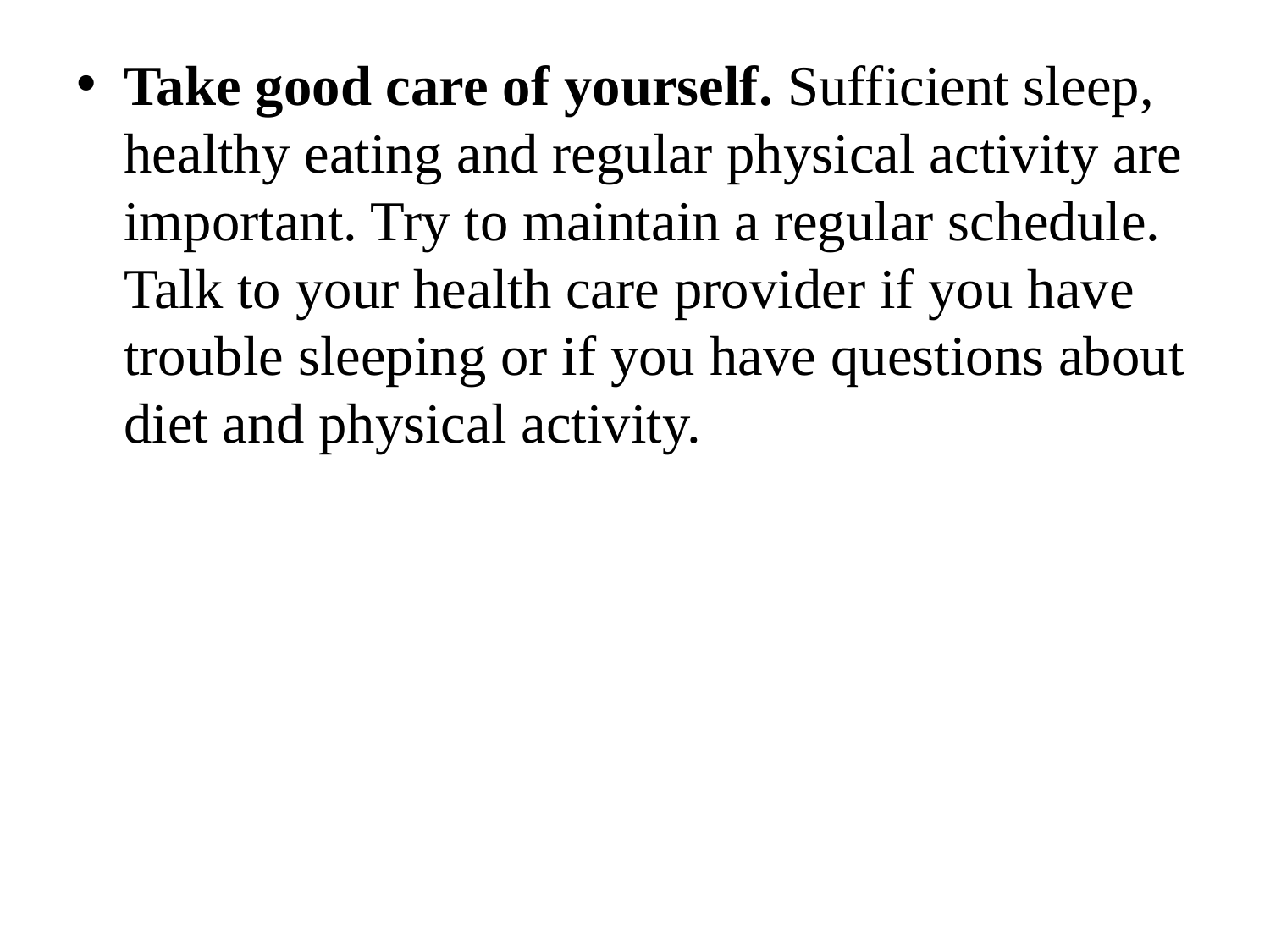

Take good care of yourself. Sufficient sleep, healthy eating and regular physical activity are important. Try to maintain a regular schedule. Talk to your health care provider if you have trouble sleeping or if you have questions about diet and physical activity.